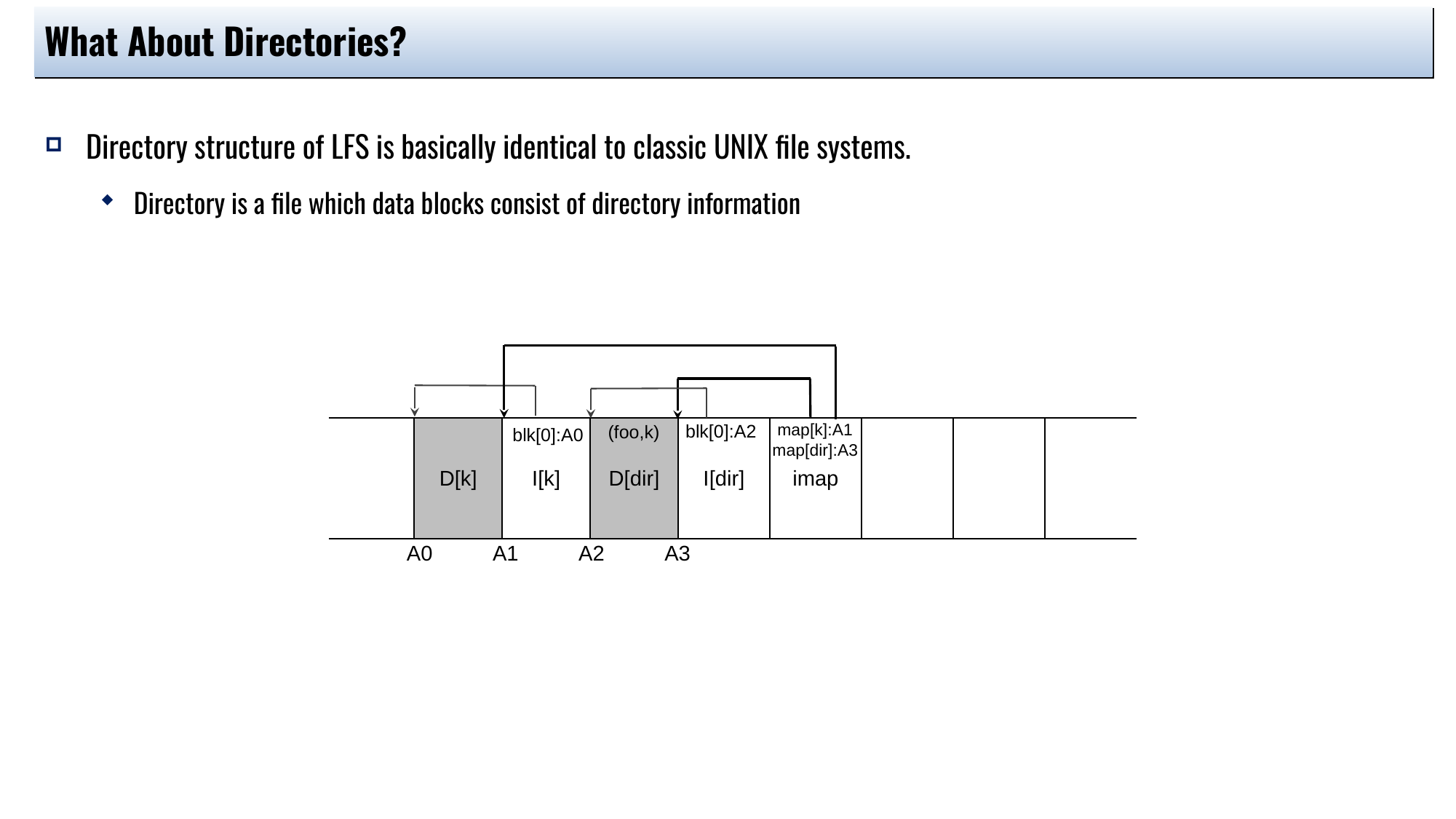

# What About Directories?
Directory structure of LFS is basically identical to classic UNIX file systems.
Directory is a file which data blocks consist of directory information
blk[0]:A2
map[k]:A1
map[dir]:A3
(foo,k)
blk[0]:A0
|  | D[k] | I[k] | D[dir] | I[dir] | imap |  |  |  |
| --- | --- | --- | --- | --- | --- | --- | --- | --- |
A0
A1
A2
A3